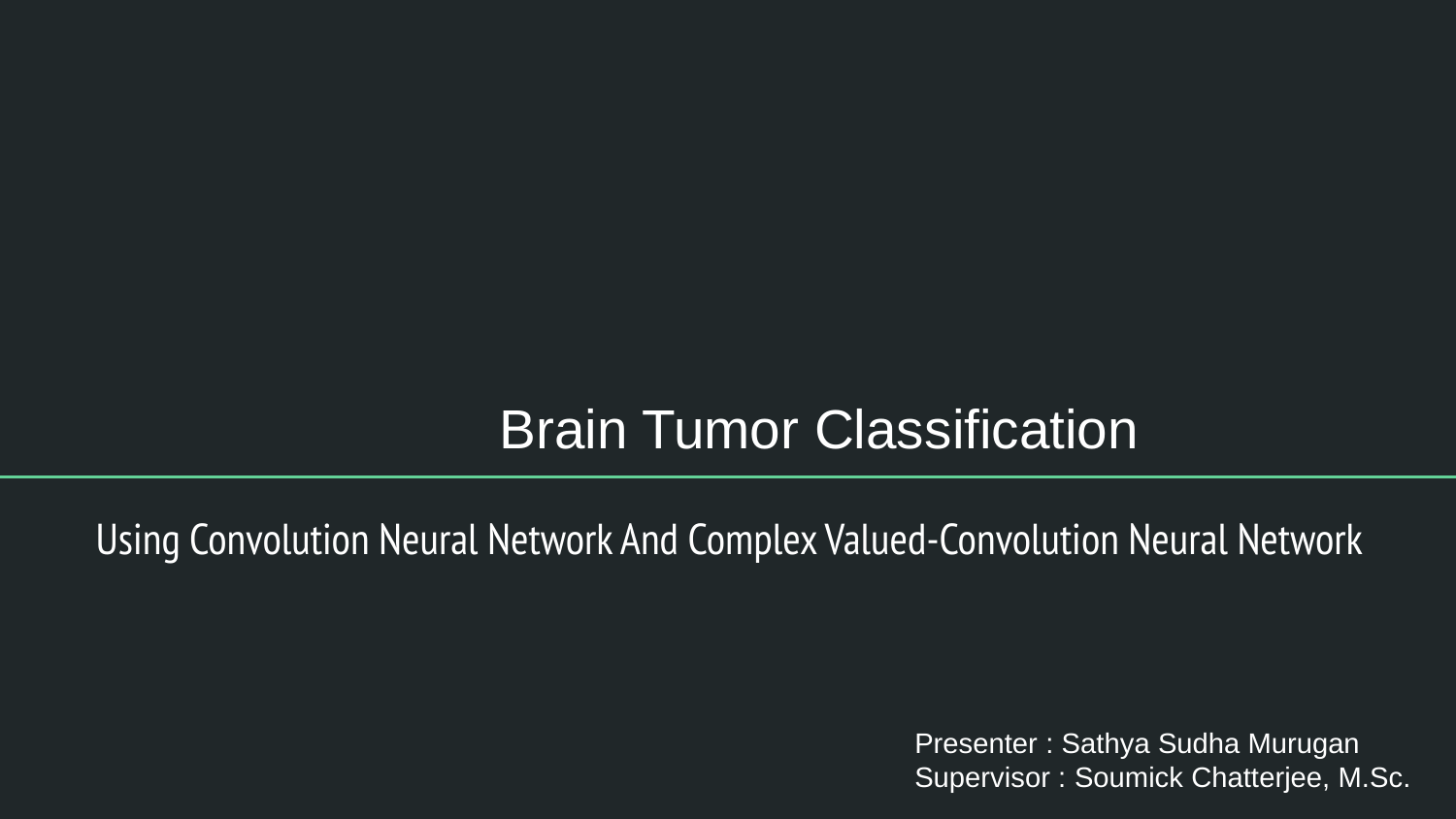

# Brain Tumor Classification
Using Convolution Neural Network And Complex Valued-Convolution Neural Network

Presenter : Sathya Sudha Murugan
Supervisor : Soumick Chatterjee, M.Sc.